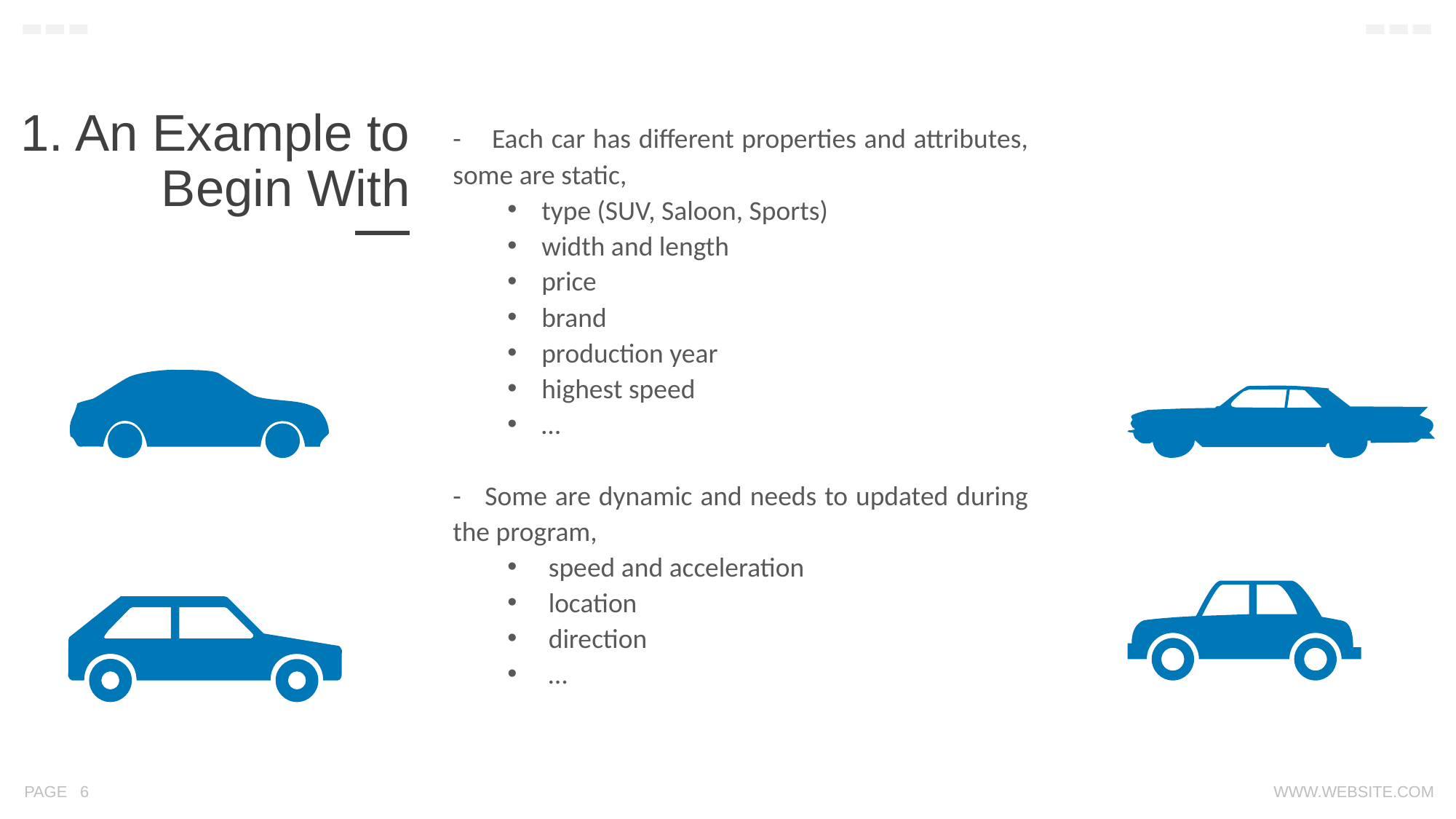

1. An Example to Begin With
-    Each car has different properties and attributes, some are static,
type (SUV, Saloon, Sports)
width and length
price
brand
production year
highest speed
…

-   Some are dynamic and needs to updated during the program,
speed and acceleration
location
direction
…